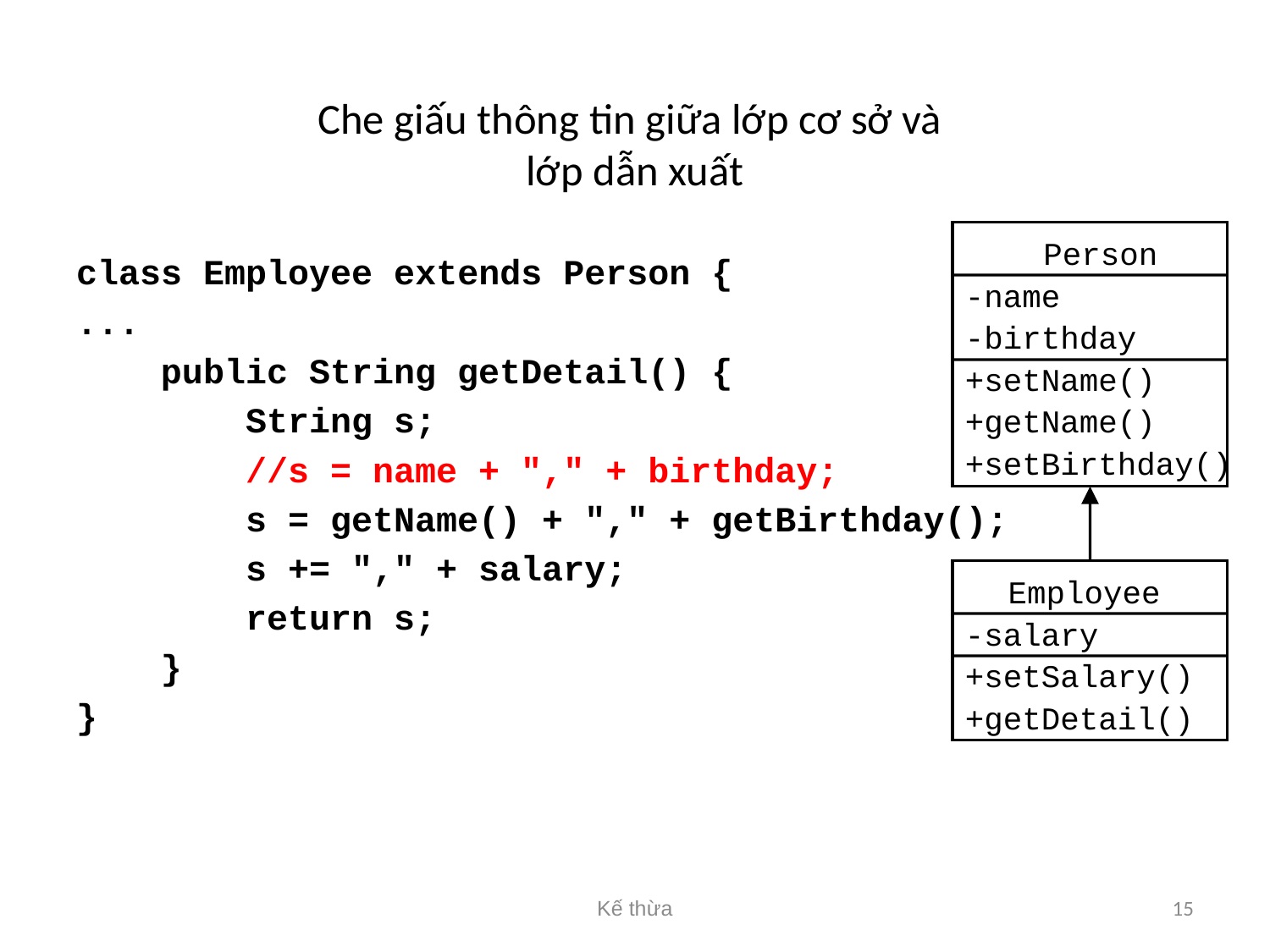

# Che giấu thông tin giữa lớp cơ sở và lớp dẫn xuất

Person
-name
-birthday
+setName()
+getName()
+setBirthday()

Employee
-salary
+setSalary()
+getDetail()

class Employee extends Person {
...
    public String getDetail() {
        String s;
        //s = name + "," + birthday;
        s = getName() + "," + getBirthday();
        s += "," + salary;
        return s;
    }
}

Kế thừa
15